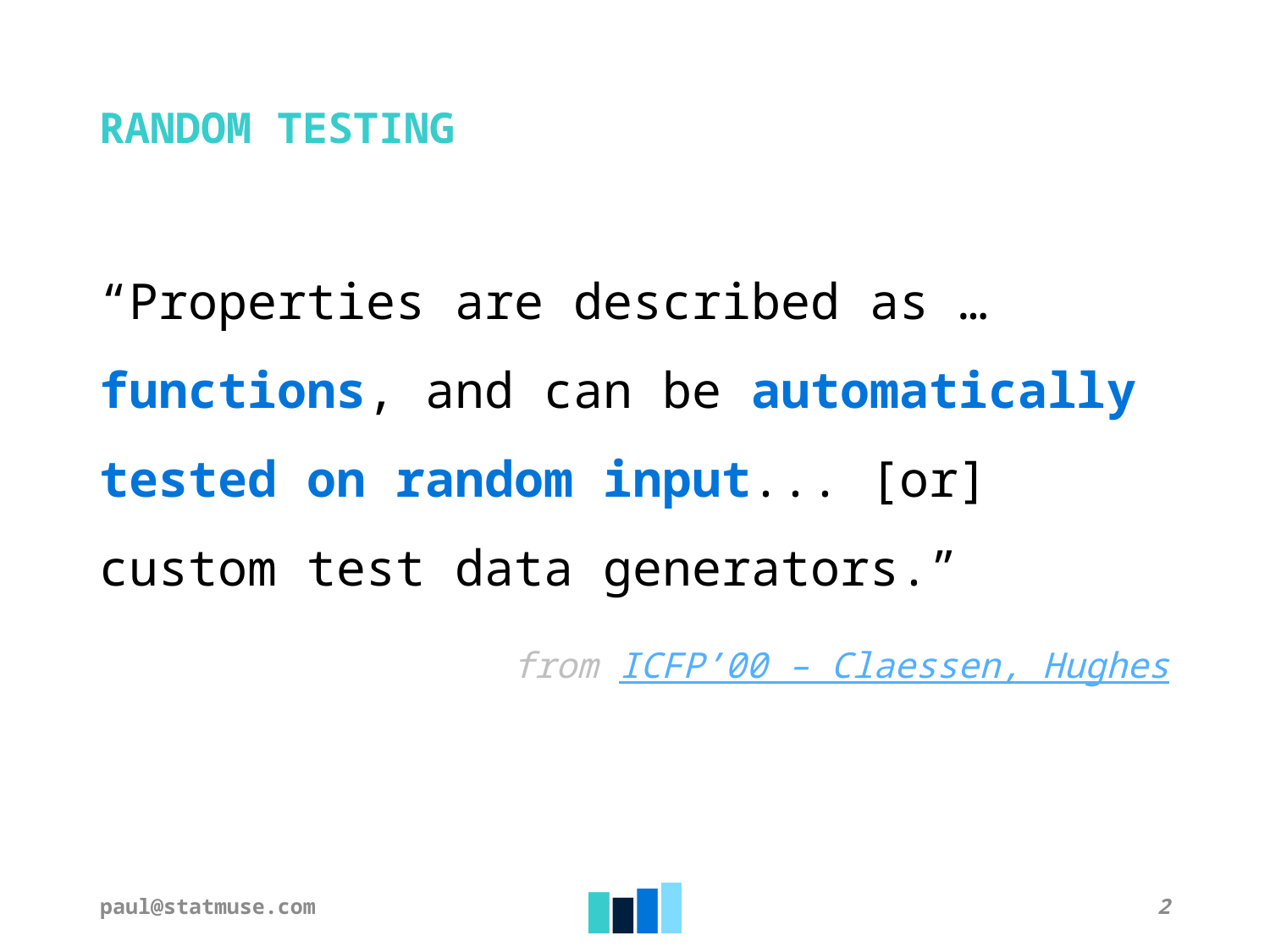

# RANDOM TESTING “Properties are described as … functions, and can be automatically tested on random input... [or] custom test data generators.”
from ICFP’00 – Claessen, Hughes
paul@statmuse.com
2